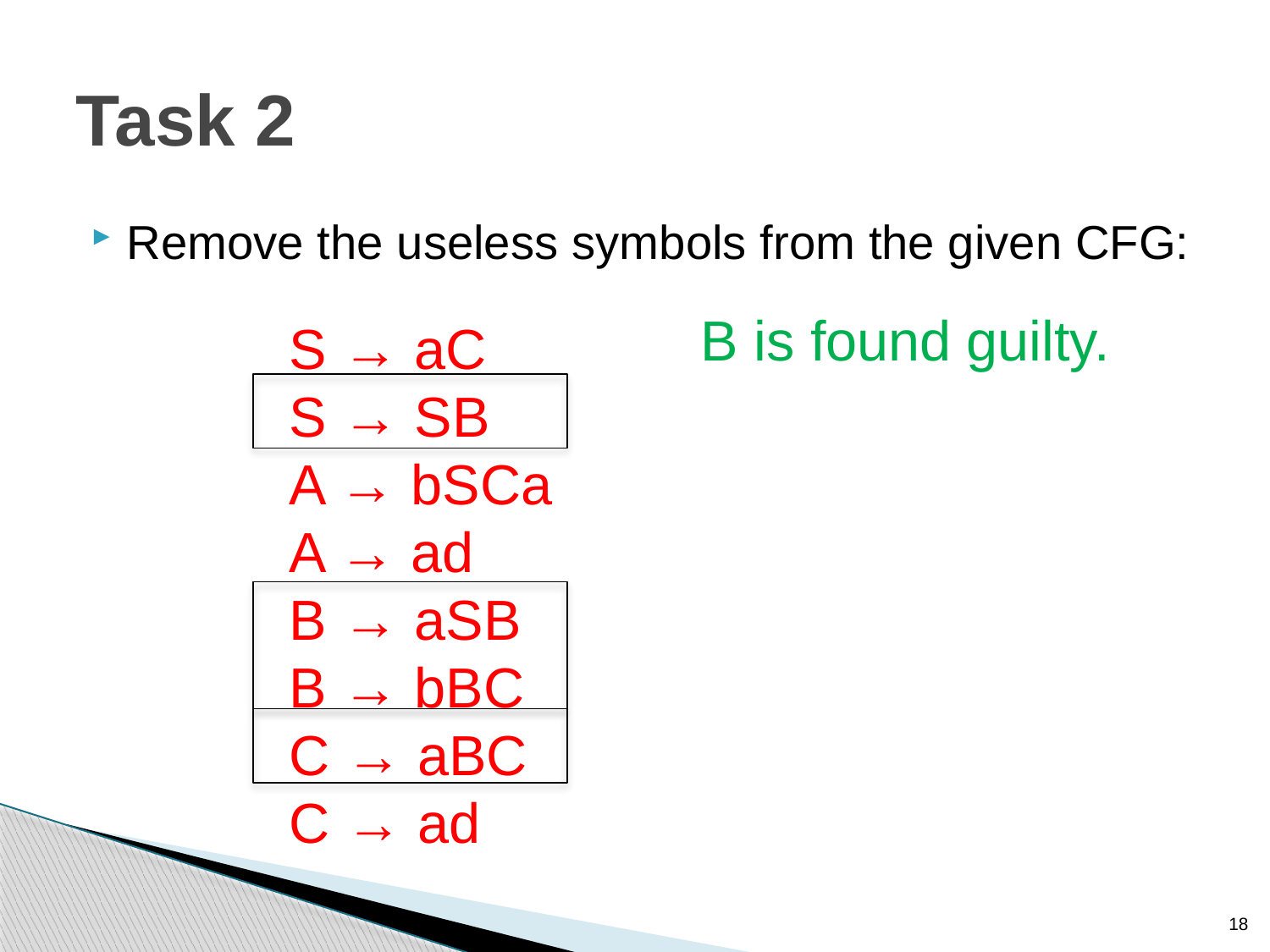

# Task 2
Remove the useless symbols from the given CFG:
B is found guilty.
S → aC
S → SB
A → bSCa
A → ad
B → aSB
B → bBC
C → aBC
C → ad

18